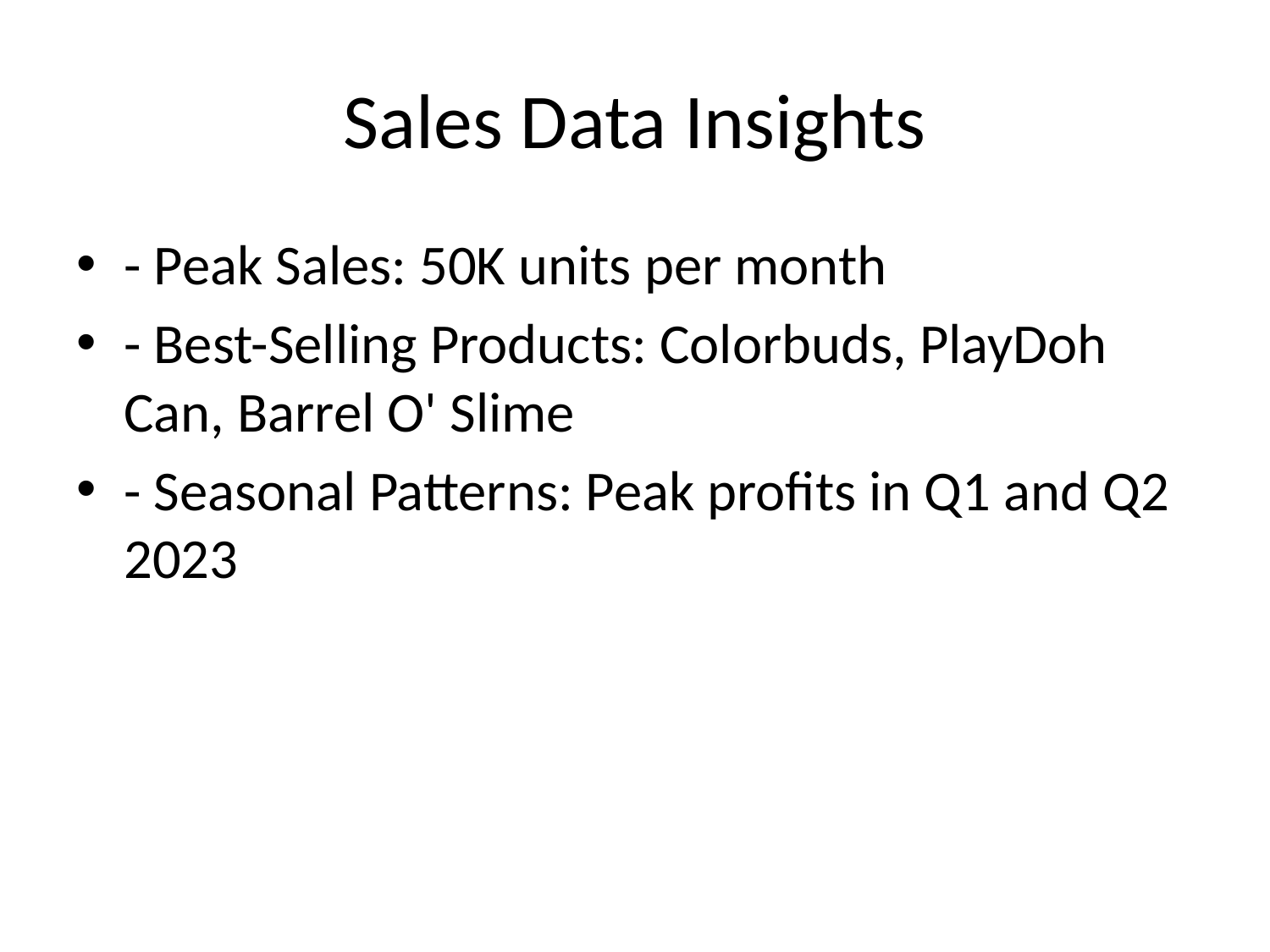

# Sales Data Insights
- Peak Sales: 50K units per month
- Best-Selling Products: Colorbuds, PlayDoh Can, Barrel O' Slime
- Seasonal Patterns: Peak profits in Q1 and Q2 2023